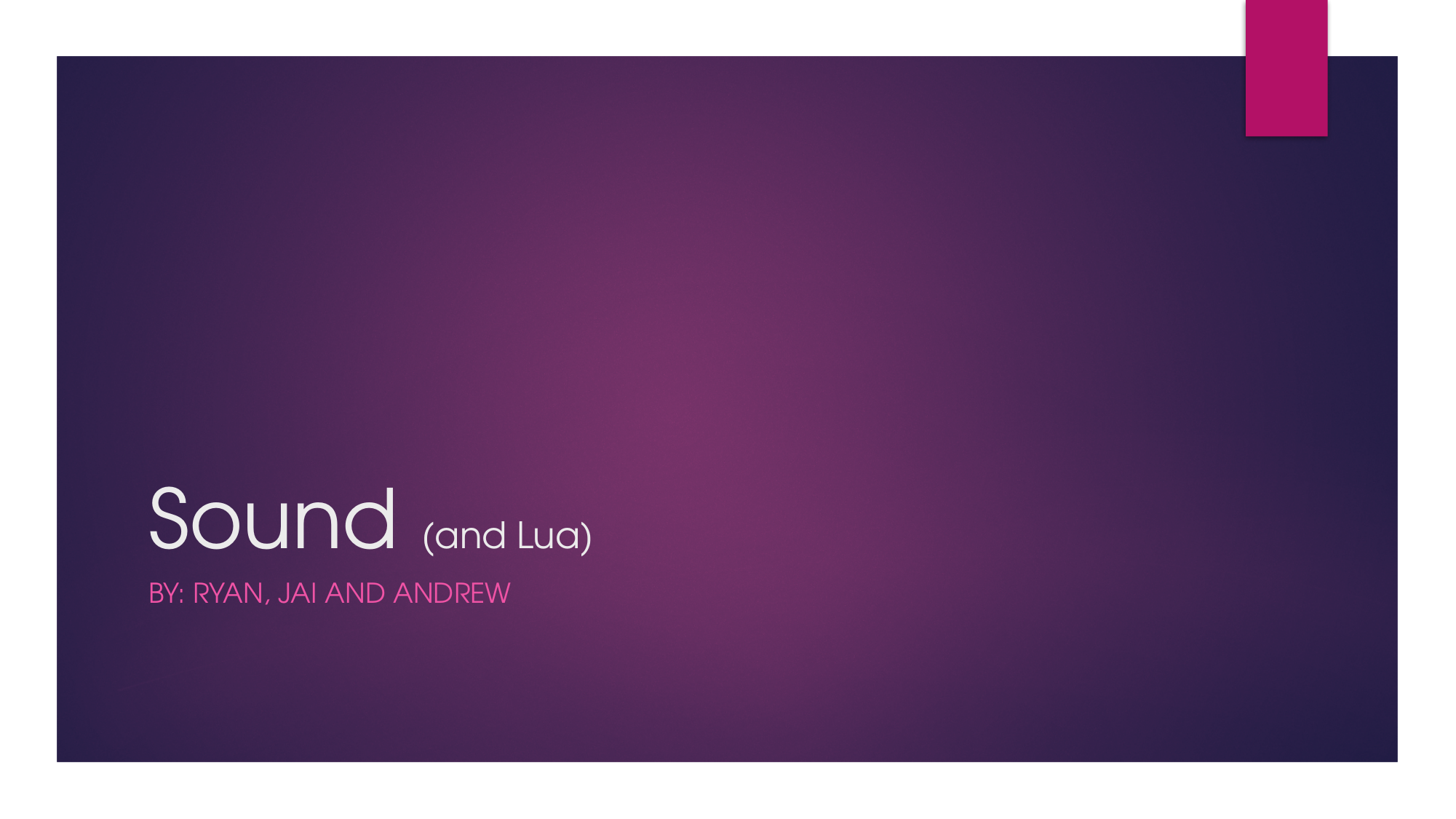

# Sound (and Lua)
By: Ryan, Jai and Andrew